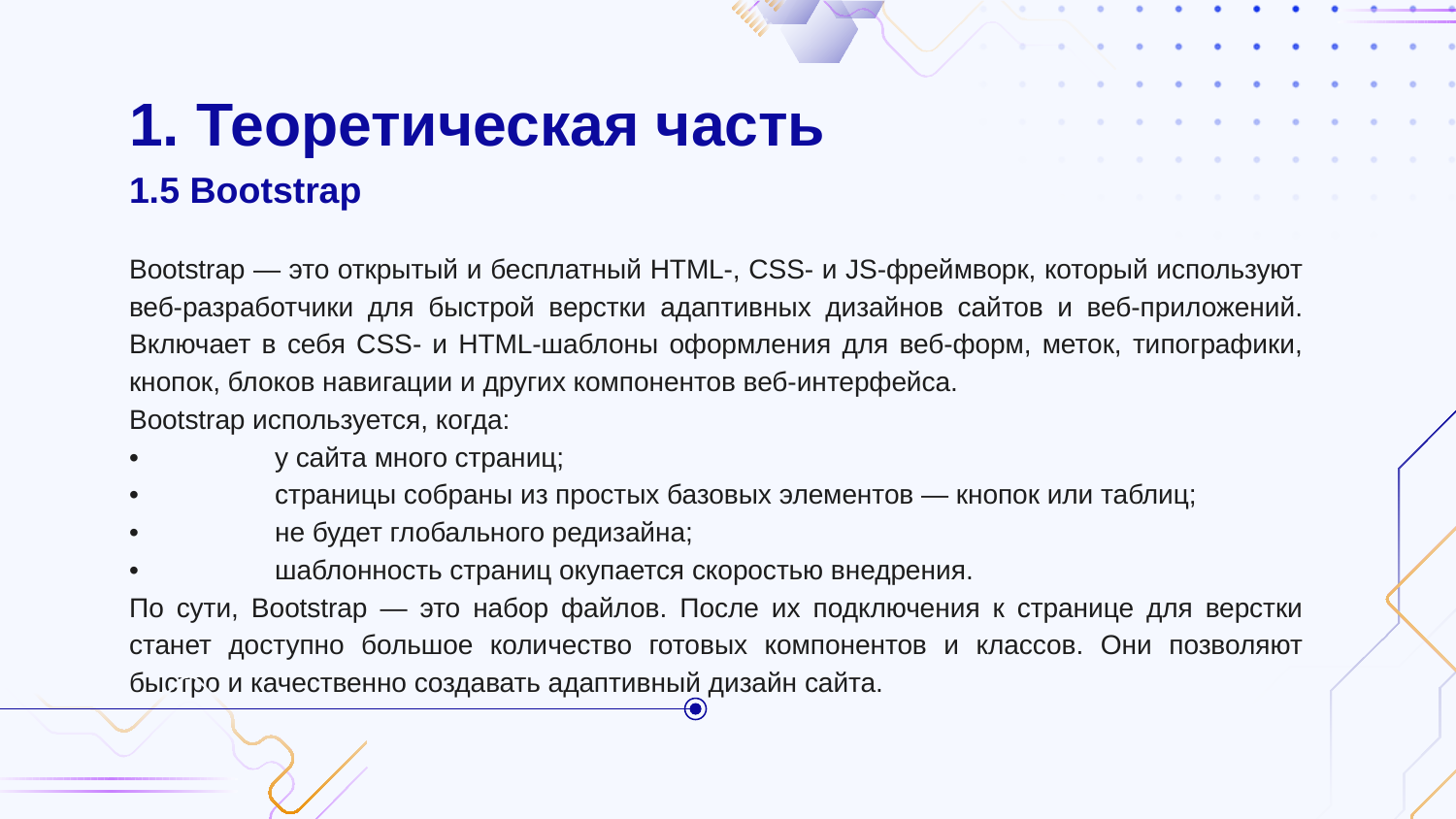

# 1. Теоретическая часть
1.5 Bootstrap
Bootstrap — это открытый и бесплатный HTML-, CSS- и JS-фреймворк, который используют веб-разработчики для быстрой верстки адаптивных дизайнов сайтов и веб-приложений. Включает в себя CSS- и HTML-шаблоны оформления для веб-форм, меток, типографики, кнопок, блоков навигации и других компонентов веб-интерфейса.
Bootstrap используется, когда:
•	у сайта много страниц;
•	страницы собраны из простых базовых элементов — кнопок или таблиц;
•	не будет глобального редизайна;
•	шаблонность страниц окупается скоростью внедрения.
По сути, Bootstrap — это набор файлов. После их подключения к странице для верстки станет доступно большое количество готовых компонентов и классов. Они позволяют быстро и качественно создавать адаптивный дизайн сайта.